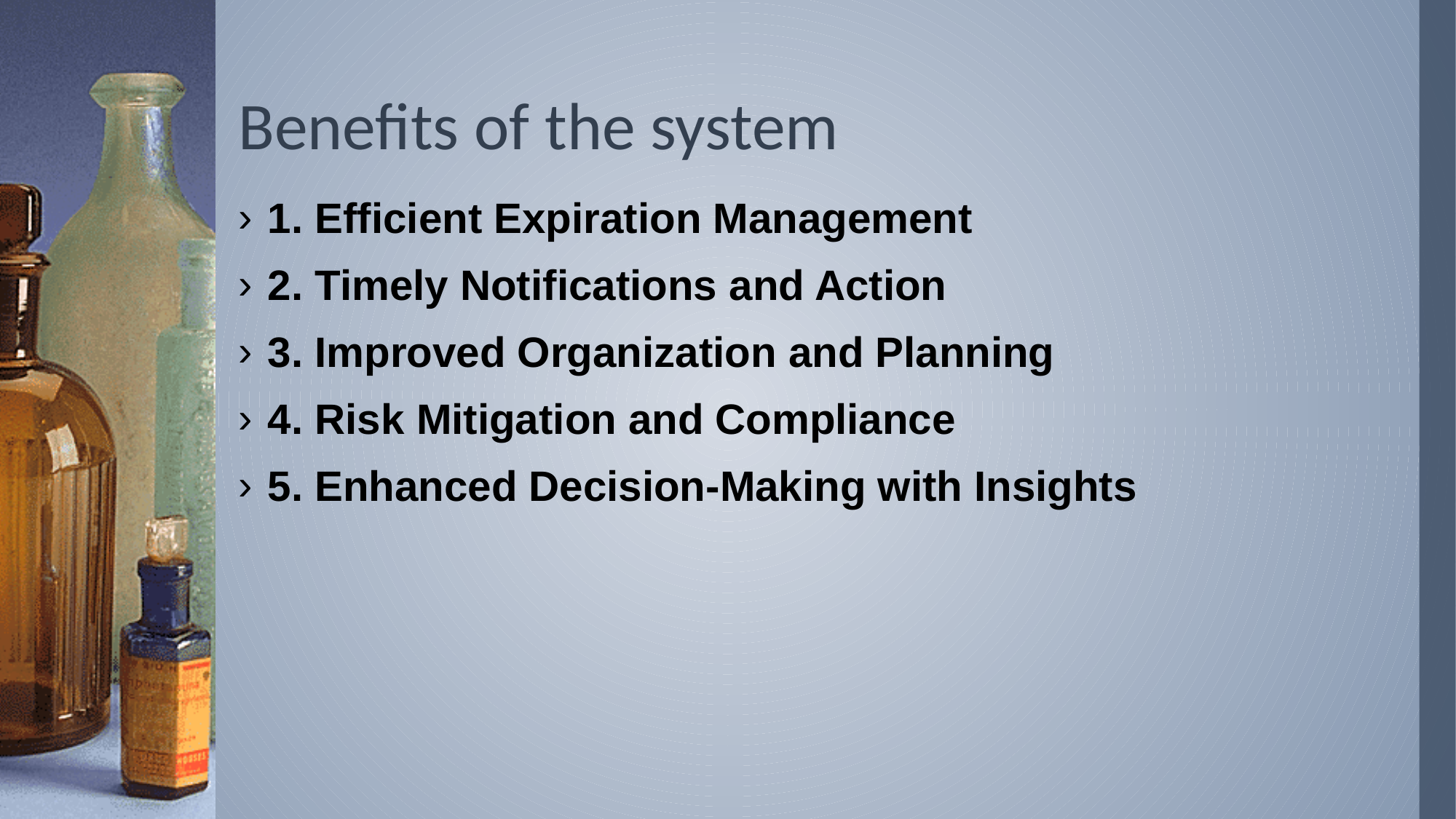

# Benefits of the system
1. Efficient Expiration Management
2. Timely Notifications and Action
3. Improved Organization and Planning
4. Risk Mitigation and Compliance
5. Enhanced Decision-Making with Insights